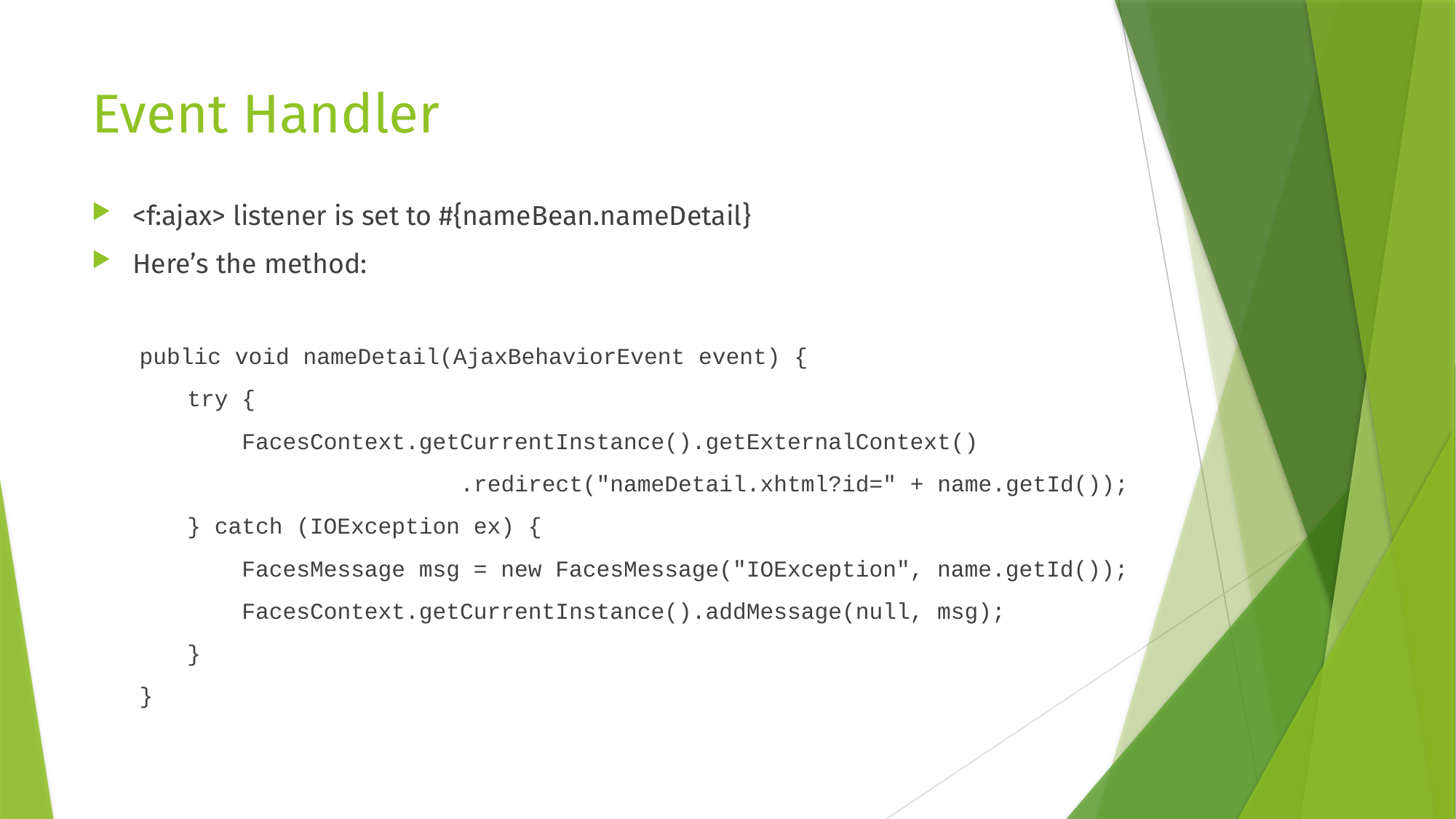

# Event Handler
<f:ajax> listener is set to #{nameBean.nameDetail}
Here’s the method:

public void nameDetail(AjaxBehaviorEvent event) {
try {
FacesContext.getCurrentInstance().getExternalContext()
		.redirect("nameDetail.xhtml?id=" + name.getId());
} catch (IOException ex) {
FacesMessage msg = new FacesMessage("IOException", name.getId());
FacesContext.getCurrentInstance().addMessage(null, msg);
}
}